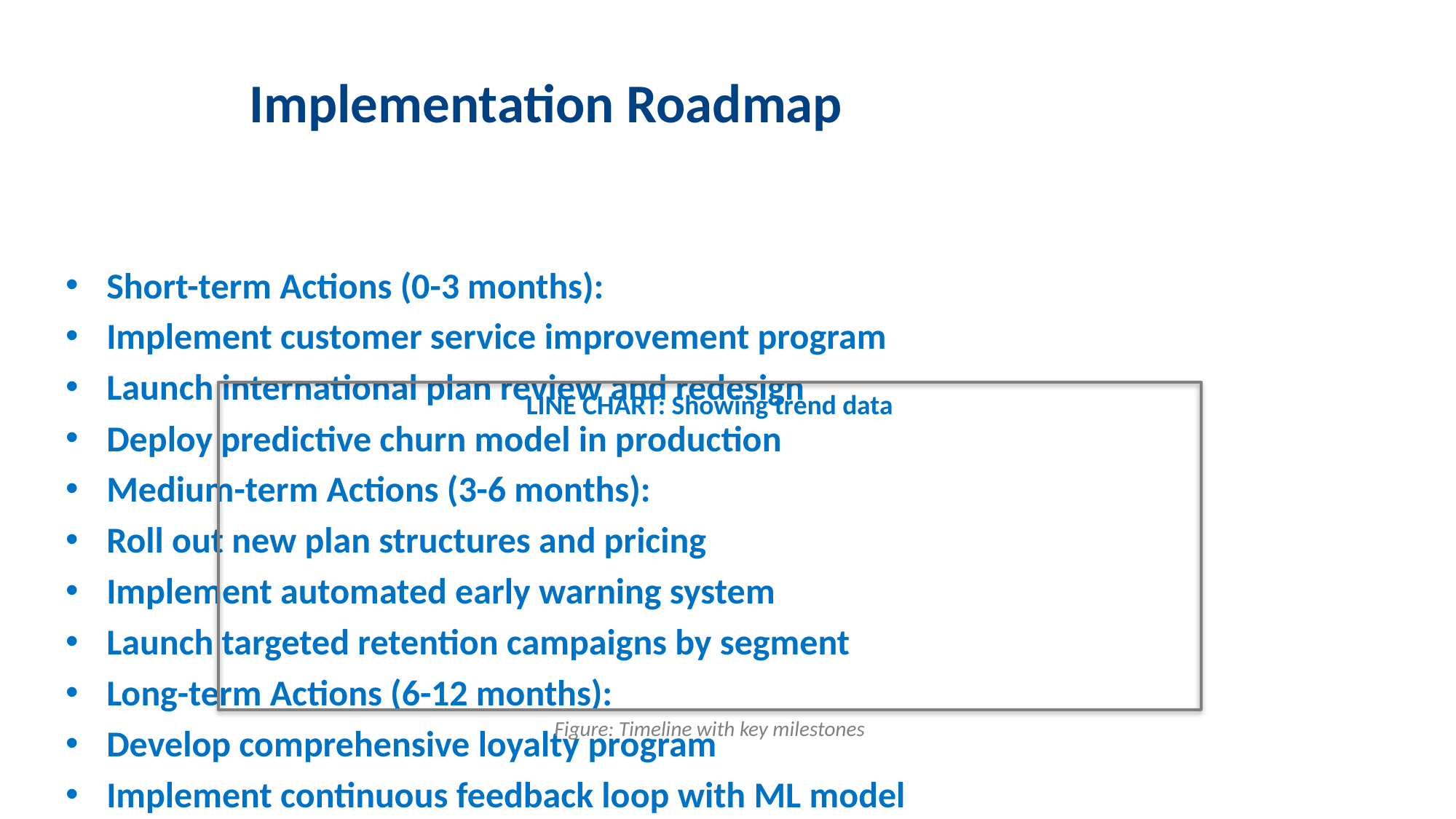

# Implementation Roadmap

Short-term Actions (0-3 months):
Implement customer service improvement program
Launch international plan review and redesign
Deploy predictive churn model in production
Medium-term Actions (3-6 months):
Roll out new plan structures and pricing
Implement automated early warning system
Launch targeted retention campaigns by segment
Long-term Actions (6-12 months):
Develop comprehensive loyalty program
Implement continuous feedback loop with ML model
Expand analysis to include competitive data
LINE CHART: Showing trend data

Figure: Timeline with key milestones